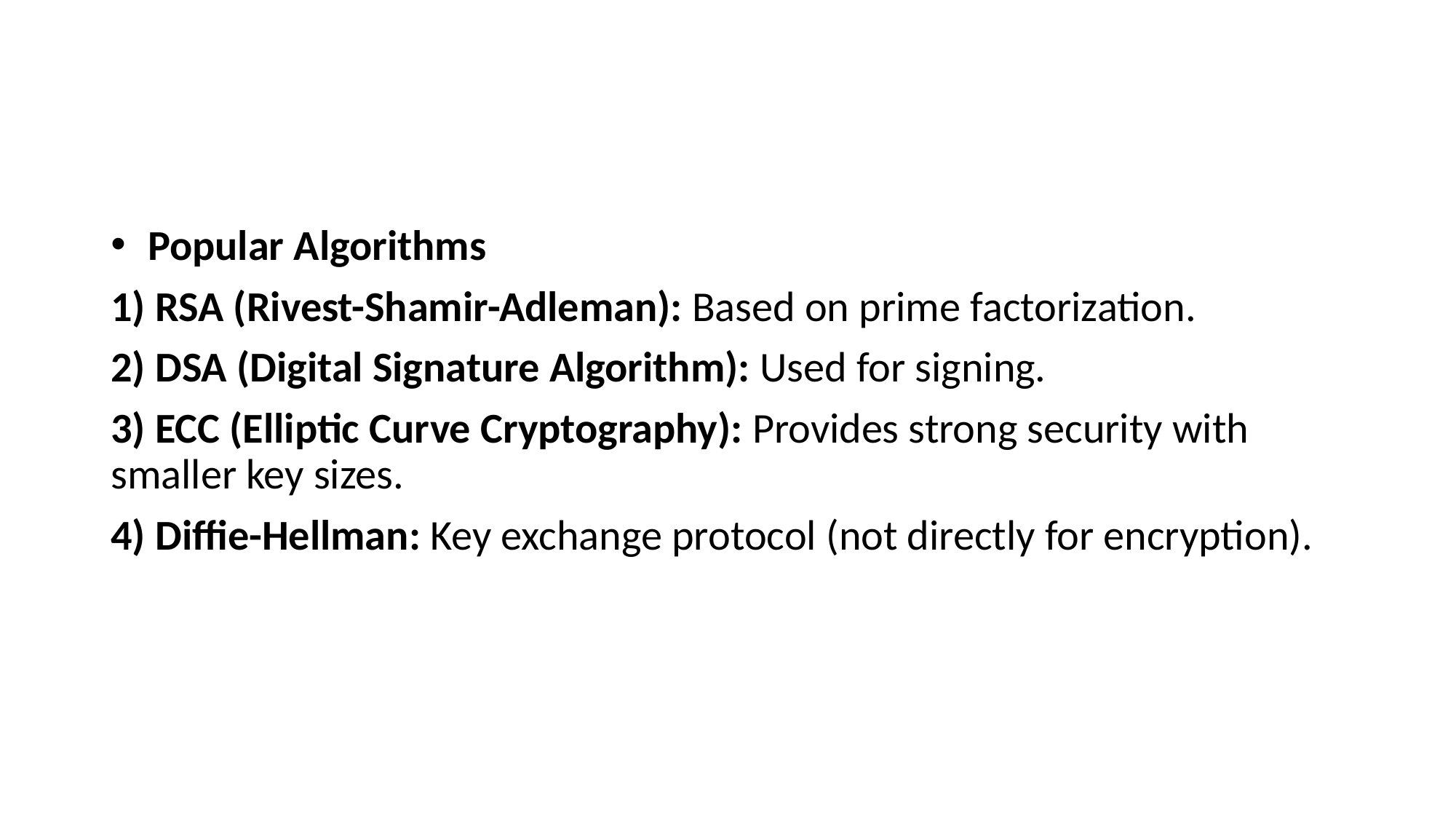

#
 Popular Algorithms
1) RSA (Rivest-Shamir-Adleman): Based on prime factorization.
2) DSA (Digital Signature Algorithm): Used for signing.
3) ECC (Elliptic Curve Cryptography): Provides strong security with smaller key sizes.
4) Diffie-Hellman: Key exchange protocol (not directly for encryption).